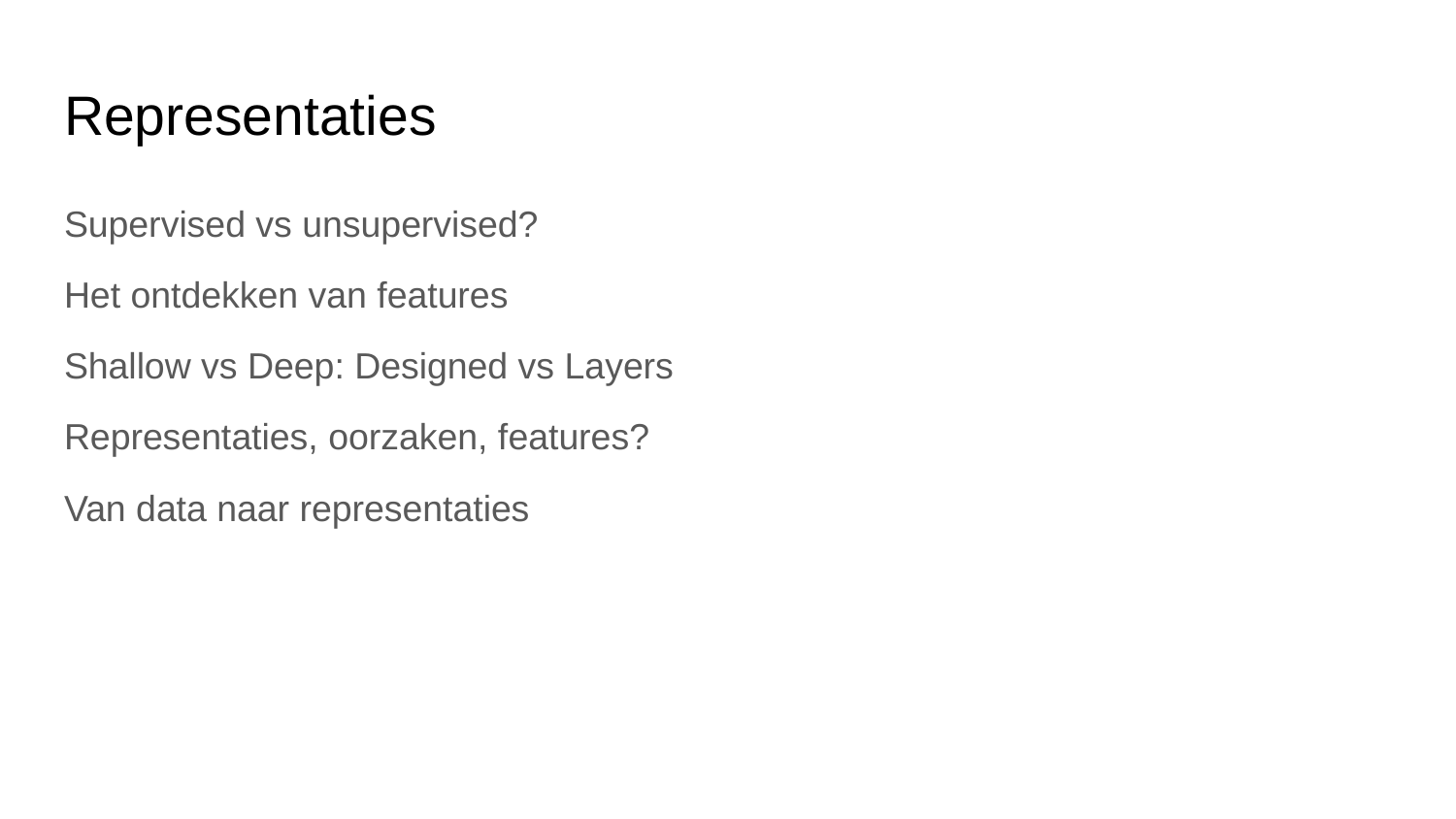

# Representaties
Supervised vs unsupervised?
Het ontdekken van features
Shallow vs Deep: Designed vs Layers
Representaties, oorzaken, features?
Van data naar representaties